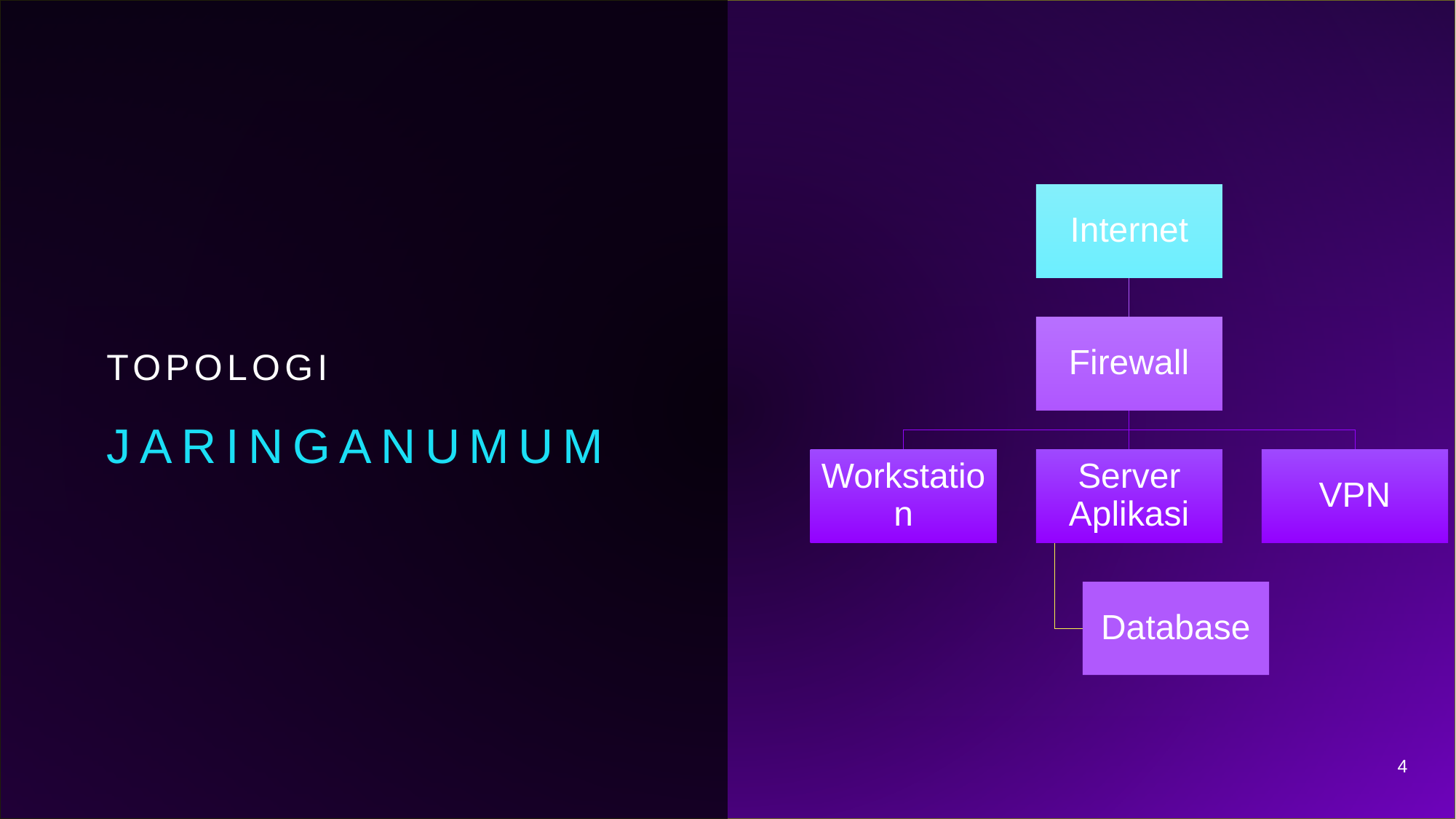

# Topologi
Internet
Firewall
Workstation
Server Aplikasi
Database
VPN
JaringanUmum
4